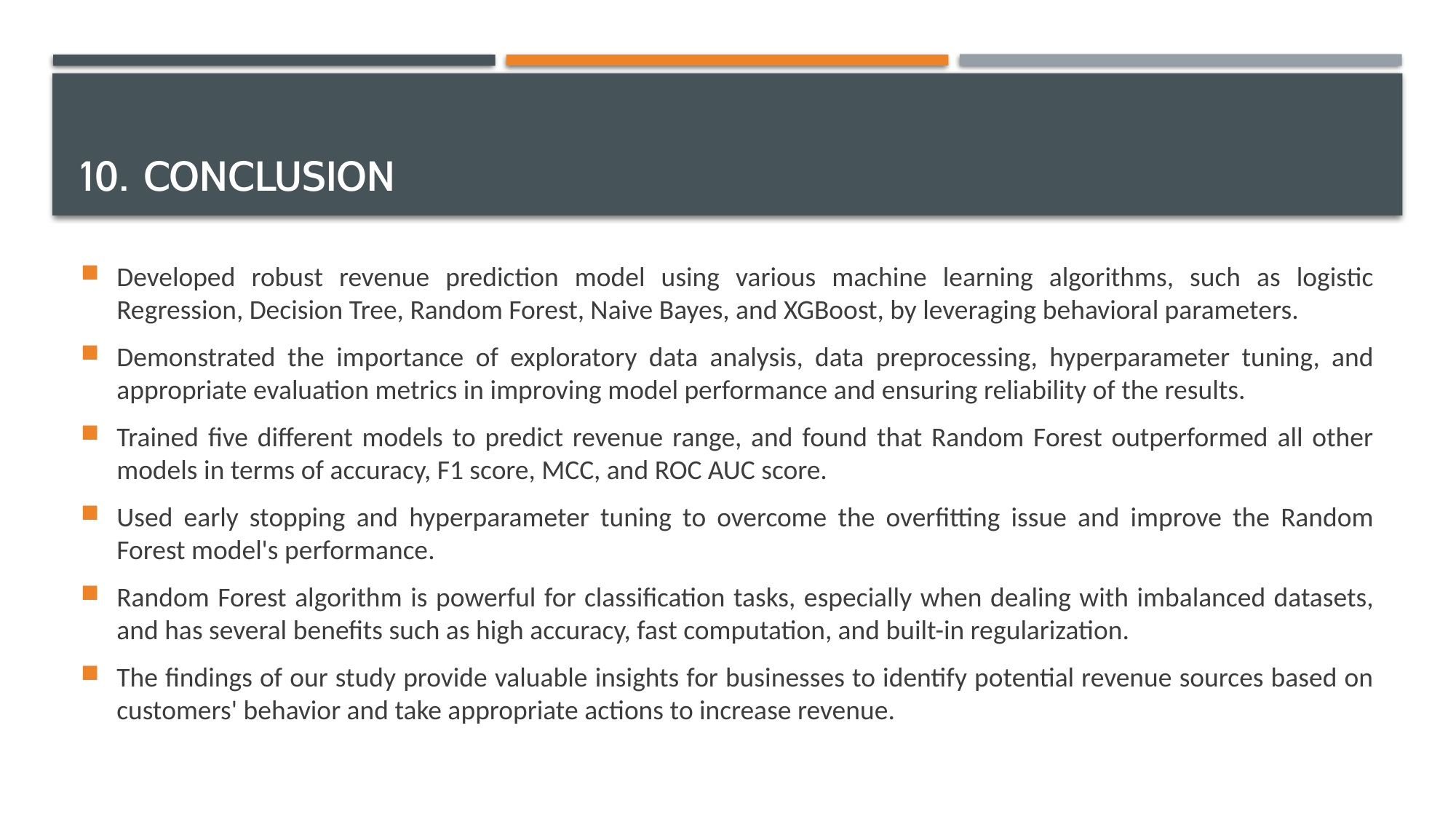

# 10. Conclusion
Developed robust revenue prediction model using various machine learning algorithms, such as logistic Regression, Decision Tree, Random Forest, Naive Bayes, and XGBoost, by leveraging behavioral parameters.
Demonstrated the importance of exploratory data analysis, data preprocessing, hyperparameter tuning, and appropriate evaluation metrics in improving model performance and ensuring reliability of the results.
Trained five different models to predict revenue range, and found that Random Forest outperformed all other models in terms of accuracy, F1 score, MCC, and ROC AUC score.
Used early stopping and hyperparameter tuning to overcome the overfitting issue and improve the Random Forest model's performance.
Random Forest algorithm is powerful for classification tasks, especially when dealing with imbalanced datasets, and has several benefits such as high accuracy, fast computation, and built-in regularization.
The findings of our study provide valuable insights for businesses to identify potential revenue sources based on customers' behavior and take appropriate actions to increase revenue.